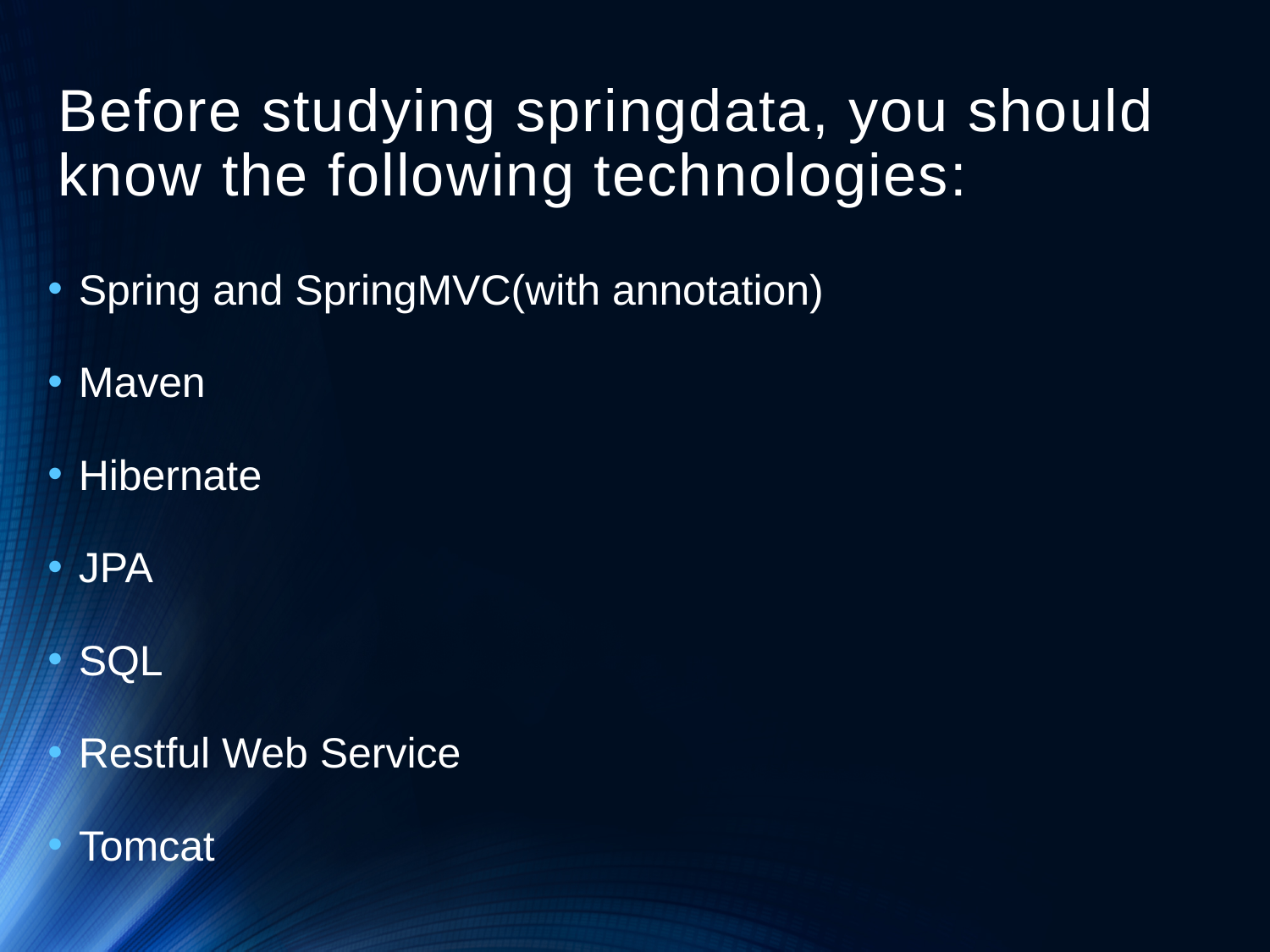

# Before studying springdata, you should know the following technologies:
Spring and SpringMVC(with annotation)
Maven
Hibernate
JPA
SQL
Restful Web Service
Tomcat